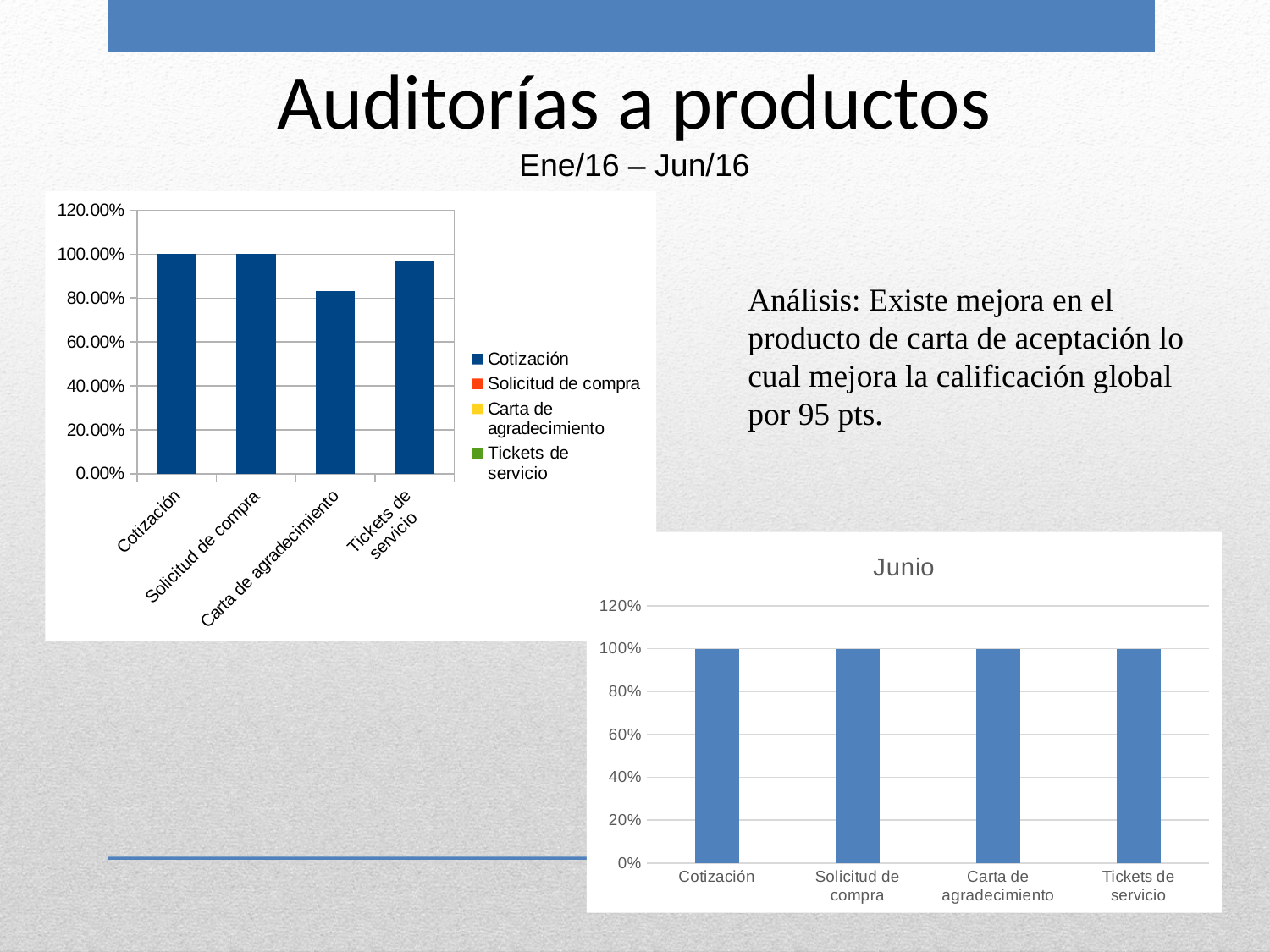

Auditorías a productos
Ene/16 – Jun/16

### Chart

| Category | Productos de proceso |
|---|---|
| Cotización | 1.0 |
| Solicitud de compra | 1.0 |
| Carta de agradecimiento | 0.8333333333333334 |
| Tickets de
servicio | 0.9666666666666667 |

Análisis: Existe mejora en el producto de carta de aceptación lo cual mejora la calificación global por 95 pts.

### Chart:

| Category | Junio |
|---|---|
| Cotización | 1.0 |
| Solicitud de compra | 1.0 |
| Carta de agradecimiento | 1.0 |
| Tickets de
servicio | 1.0 |